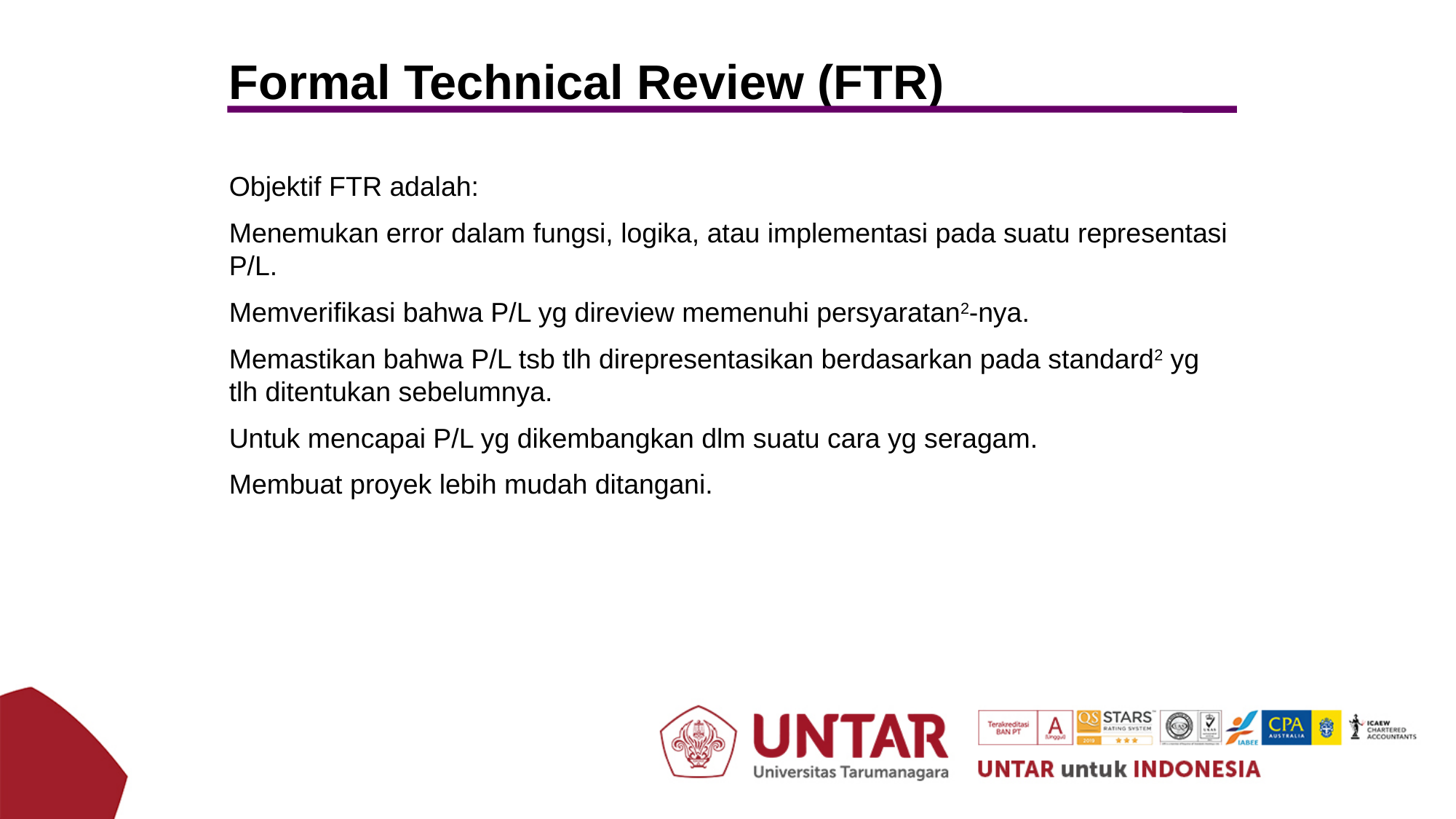

Formal Technical Review (FTR)

Objektif FTR adalah:
Menemukan error dalam fungsi, logika, atau implementasi pada suatu representasi P/L.
Memverifikasi bahwa P/L yg direview memenuhi persyaratan2-nya.
Memastikan bahwa P/L tsb tlh direpresentasikan berdasarkan pada standard2 yg tlh ditentukan sebelumnya.
Untuk mencapai P/L yg dikembangkan dlm suatu cara yg seragam.
Membuat proyek lebih mudah ditangani.